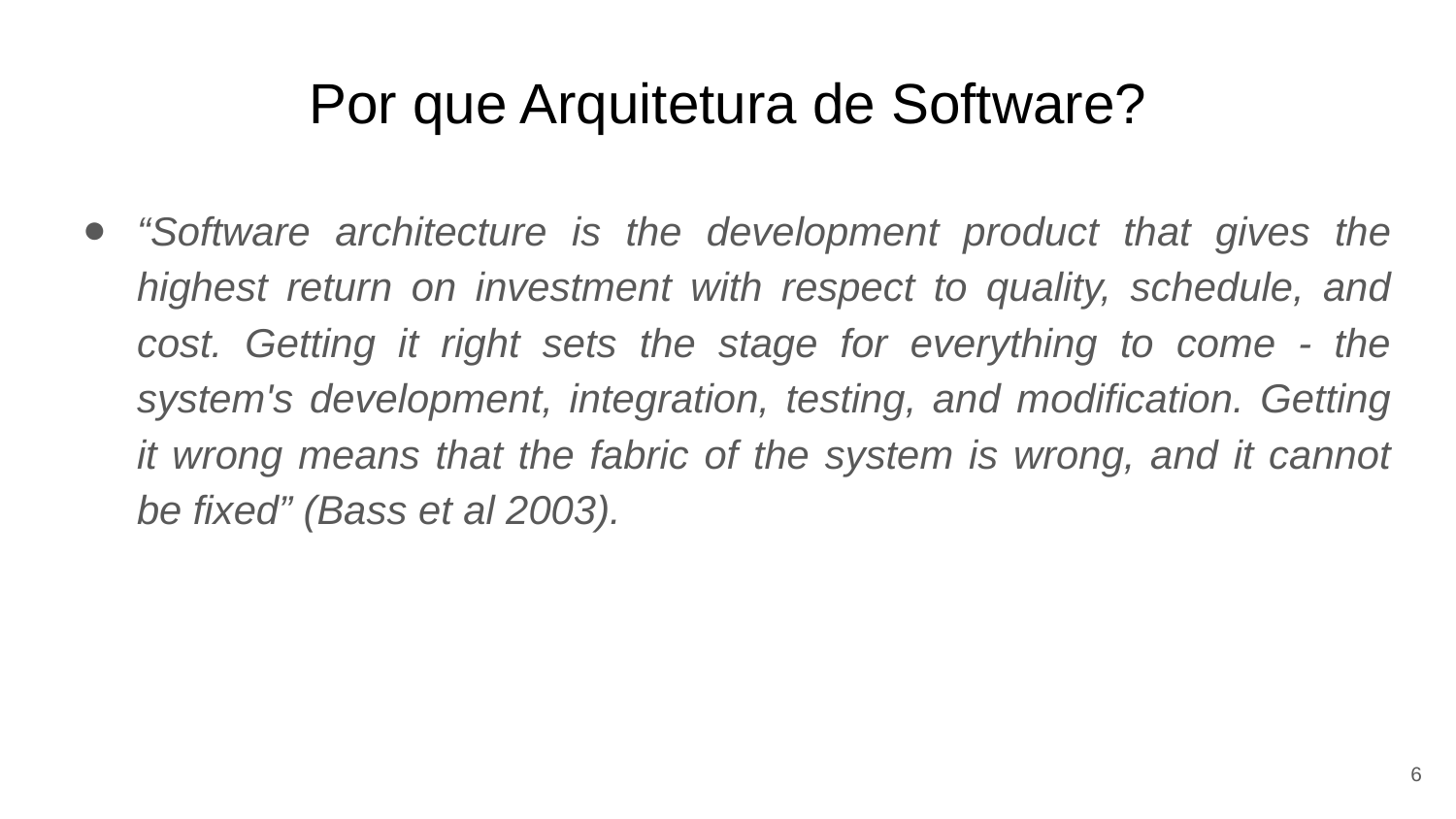

# Por que Arquitetura de Software?
“Software architecture is the development product that gives the highest return on investment with respect to quality, schedule, and cost. Getting it right sets the stage for everything to come - the system's development, integration, testing, and modification. Getting it wrong means that the fabric of the system is wrong, and it cannot be fixed” (Bass et al 2003).

6